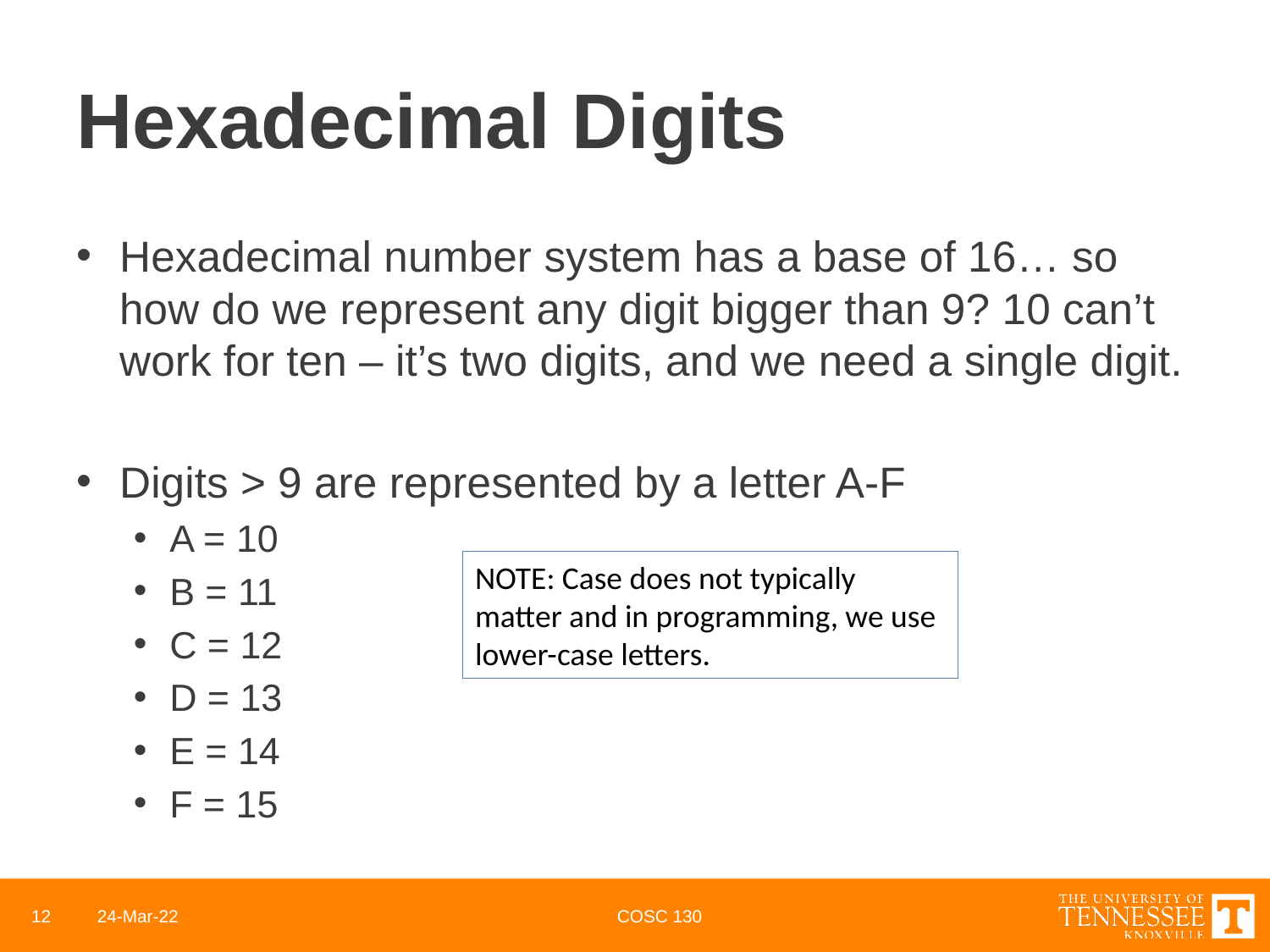

# Hexadecimal Digits
Hexadecimal number system has a base of 16… so how do we represent any digit bigger than 9? 10 can’t work for ten – it’s two digits, and we need a single digit.

Digits > 9 are represented by a letter A-F
A = 10
B = 11
C = 12
D = 13
E = 14
F = 15
NOTE: Case does not typically matter and in programming, we use lower-case letters.
12
24-Mar-22
COSC 130